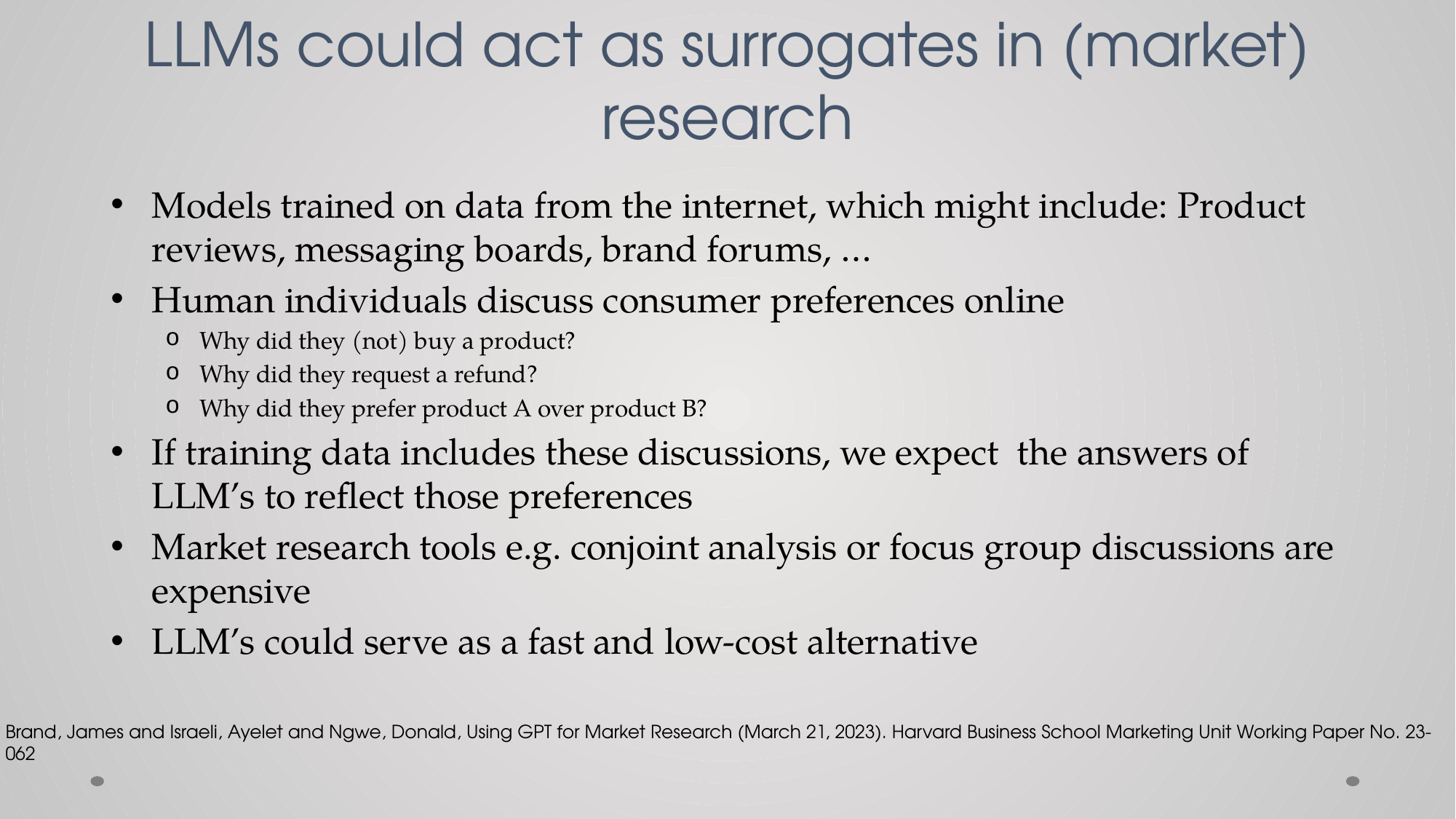

# LLMs could act as surrogates in (market) research
Models trained on data from the internet, which might include: Product reviews, messaging boards, brand forums, …
Human individuals discuss consumer preferences online
Why did they (not) buy a product?
Why did they request a refund?
Why did they prefer product A over product B?
If training data includes these discussions, we expect  the answers of LLM’s to reflect those preferences
Market research tools e.g. conjoint analysis or focus group discussions are expensive
LLM’s could serve as a fast and low-cost alternative

Brand, James and Israeli, Ayelet and Ngwe, Donald, Using GPT for Market Research (March 21, 2023). Harvard Business School Marketing Unit Working Paper No. 23-062